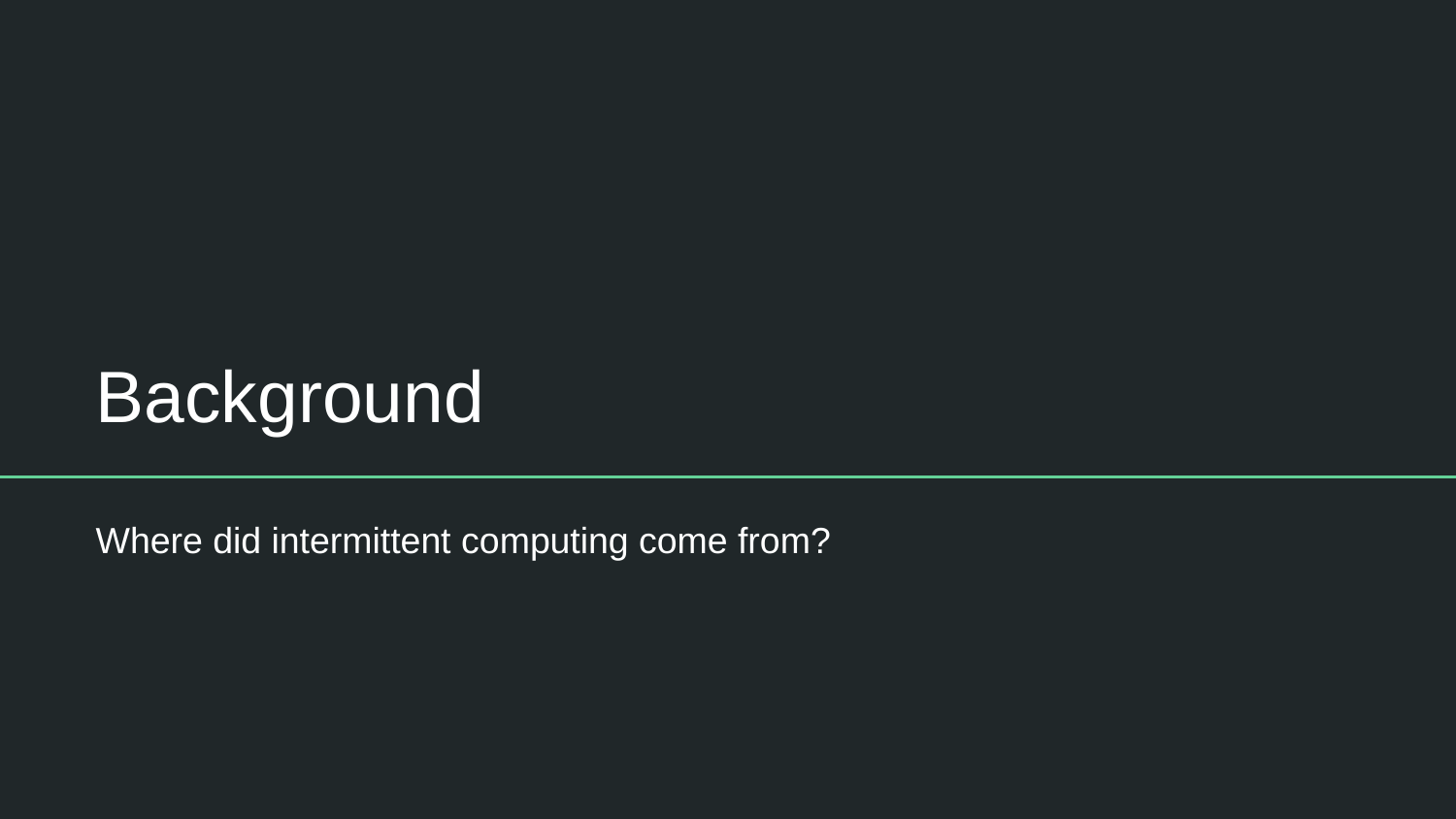

# Background
Where did intermittent computing come from?